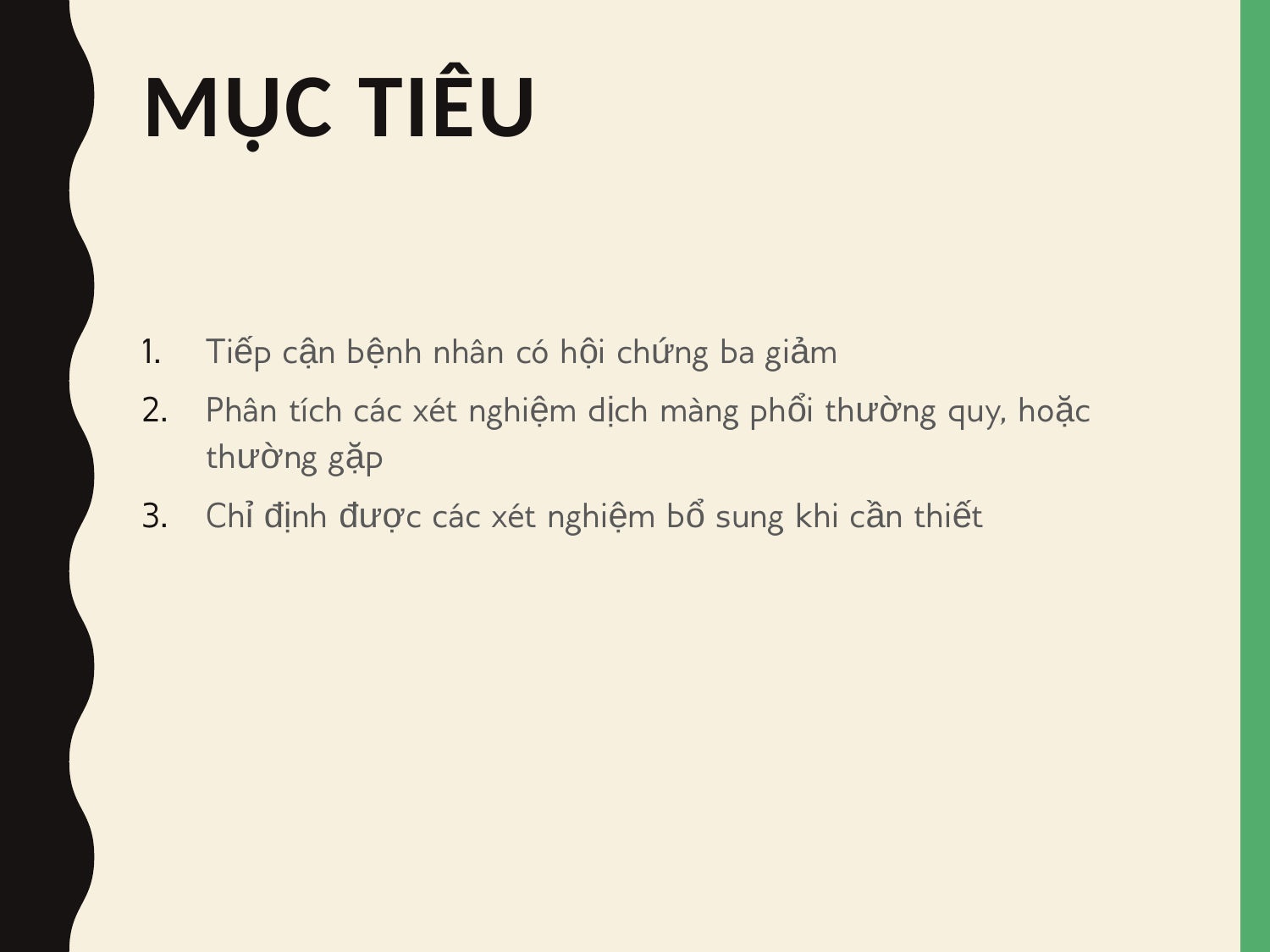

# Mục Tiêu
Tiếp cận bệnh nhân có hội chứng ba giảm
Phân tích các xét nghiệm dịch màng phổi thường quy, hoặc thường gặp
Chỉ định được các xét nghiệm bổ sung khi cần thiết